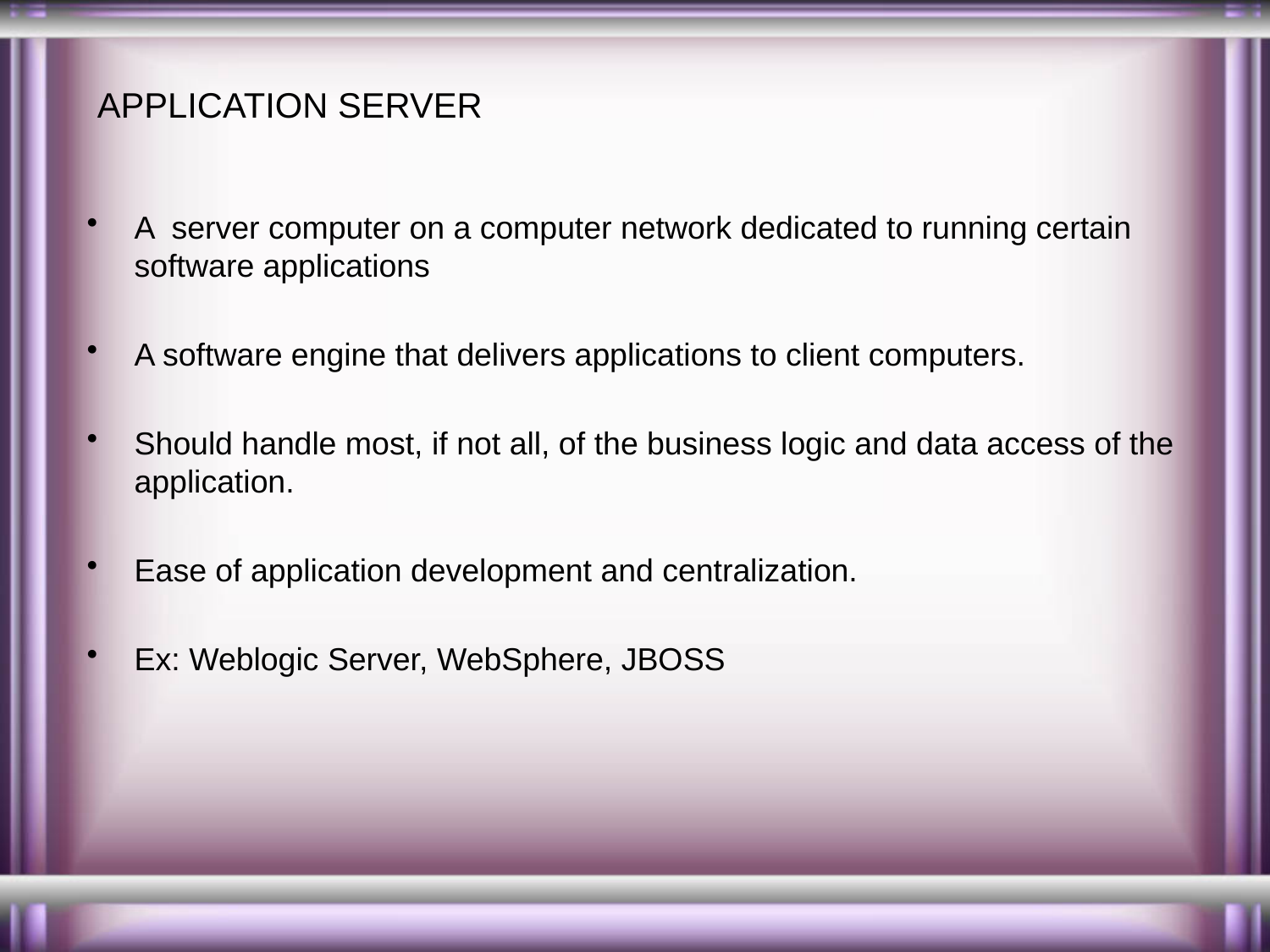

# APPLICATION SERVER
A  server computer on a computer network dedicated to running certain software applications

A software engine that delivers applications to client computers.

Should handle most, if not all, of the business logic and data access of the application.

Ease of application development and centralization.

Ex: Weblogic Server, WebSphere, JBOSS